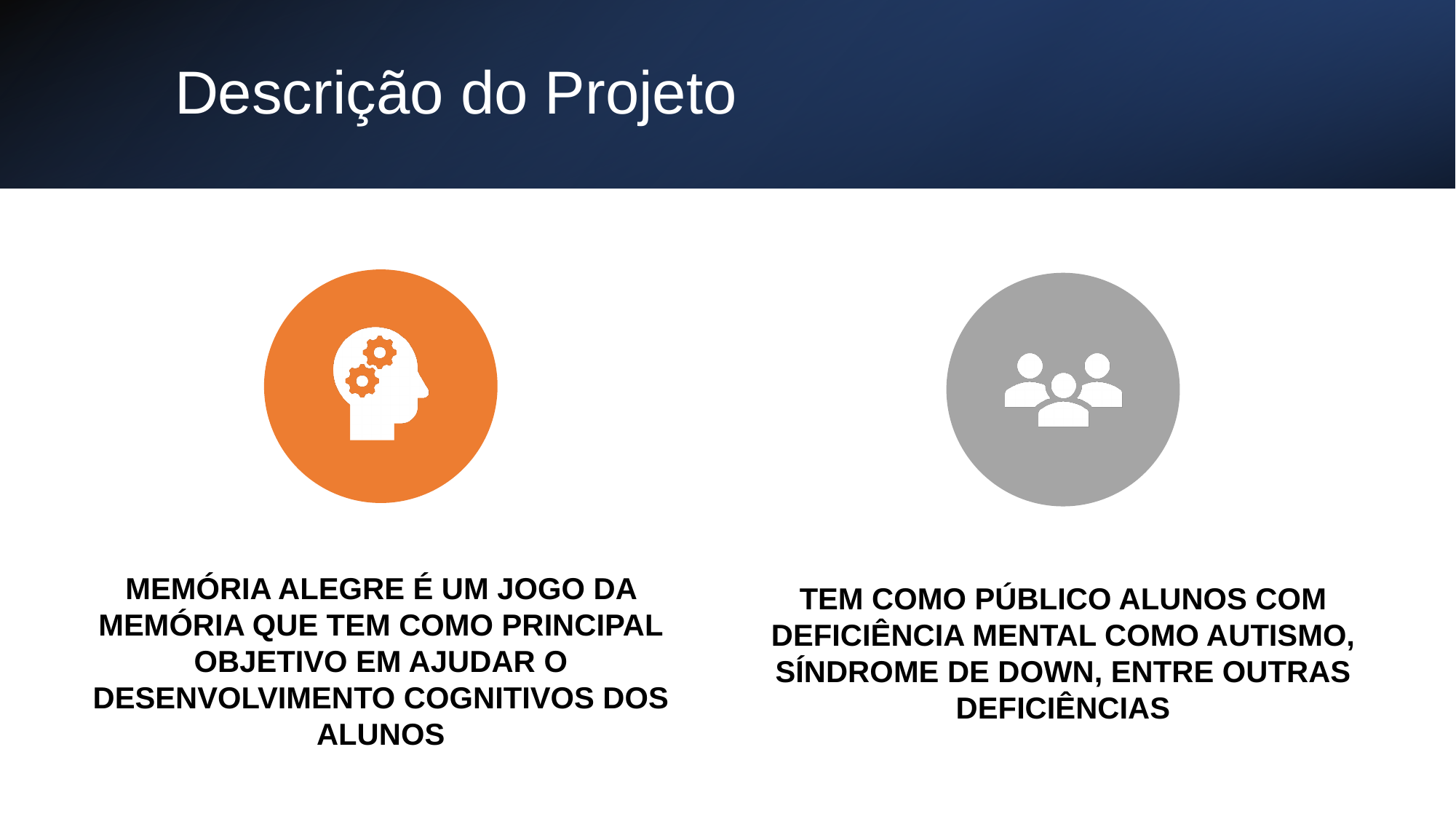

Descrição do Projeto

Memória Alegre é um jogo da memória que tem como principal objetivo em ajudar o desenvolvimento cognitivos dos alunos
Tem como público alunos com deficiência mental como Autismo, Síndrome de Down, entre outras deficiências
Projeto Integrador - Gamificação - Prof. Antonio Guardado